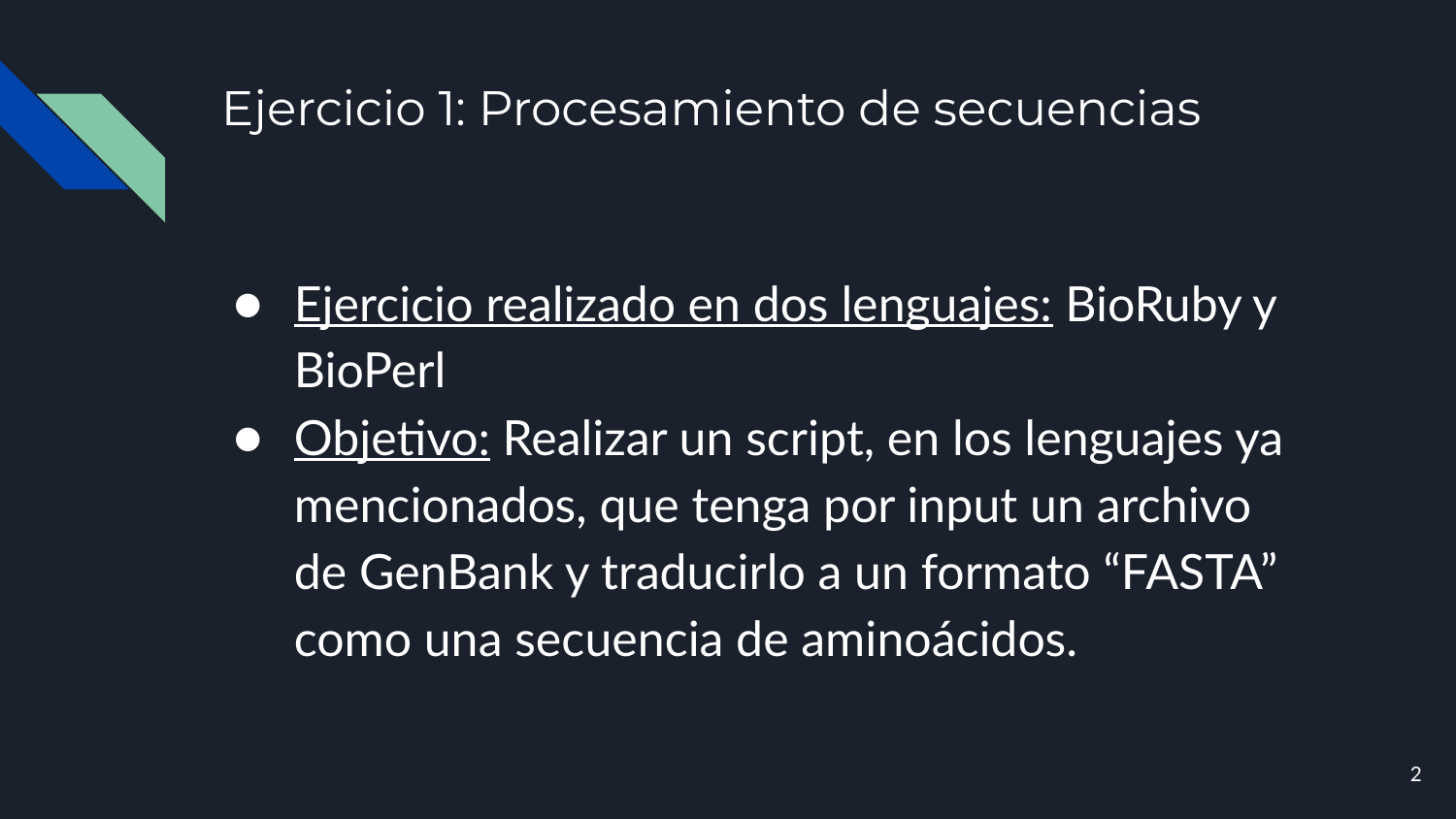

# Ejercicio 1: Procesamiento de secuencias
Ejercicio realizado en dos lenguajes: BioRuby y BioPerl
Objetivo: Realizar un script, en los lenguajes ya mencionados, que tenga por input un archivo de GenBank y traducirlo a un formato “FASTA” como una secuencia de aminoácidos.

2